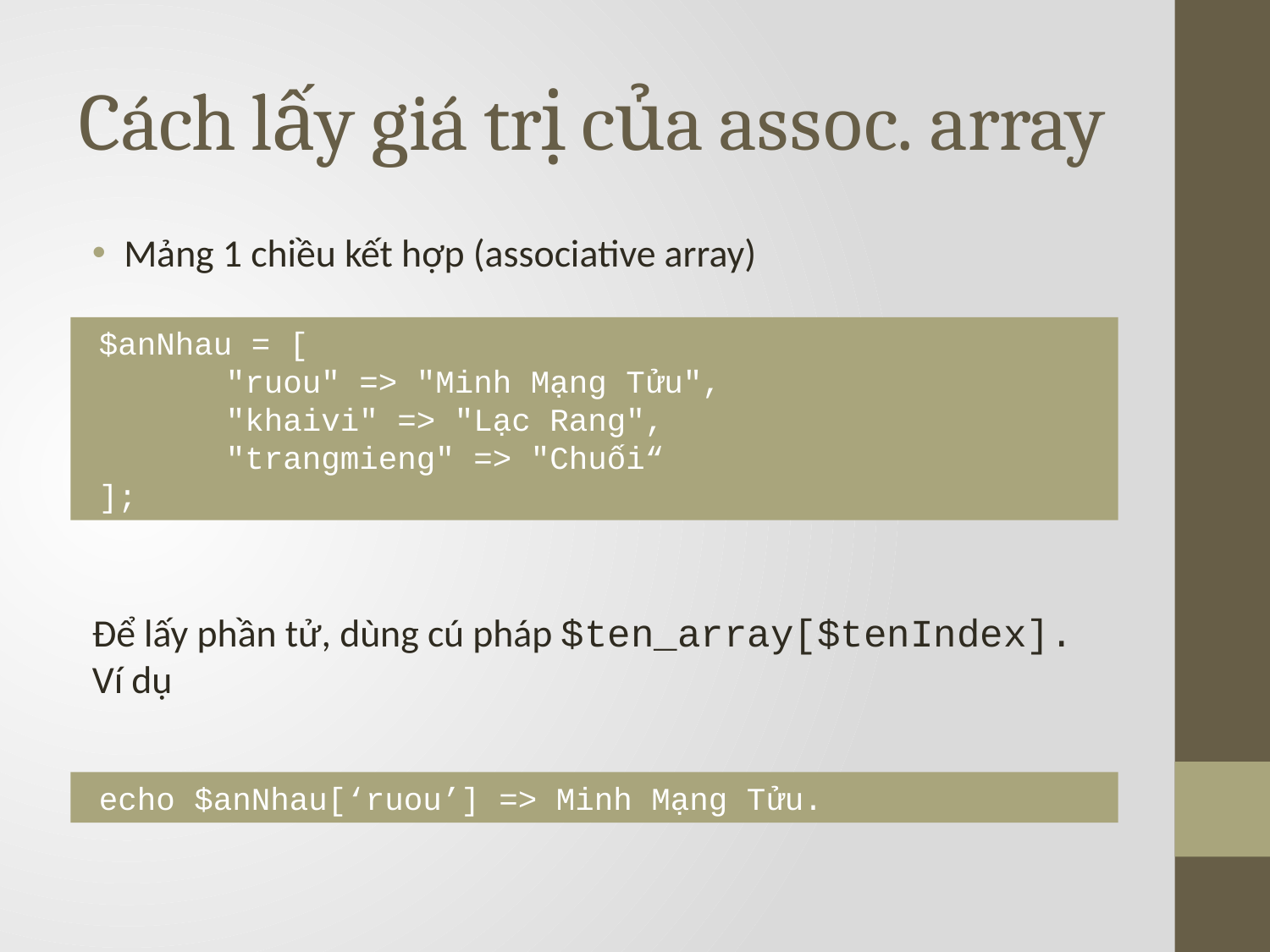

# Cách lấy giá trị của assoc. array
Mảng 1 chiều kết hợp (associative array)

Để lấy phần tử, dùng cú pháp $ten_array[$tenIndex]. Ví dụ

$anNhau = [
	"ruou" => "Minh Mạng Tửu",
	"khaivi" => "Lạc Rang",
	"trangmieng" => "Chuối“
];
echo $anNhau[‘ruou’] => Minh Mạng Tửu.